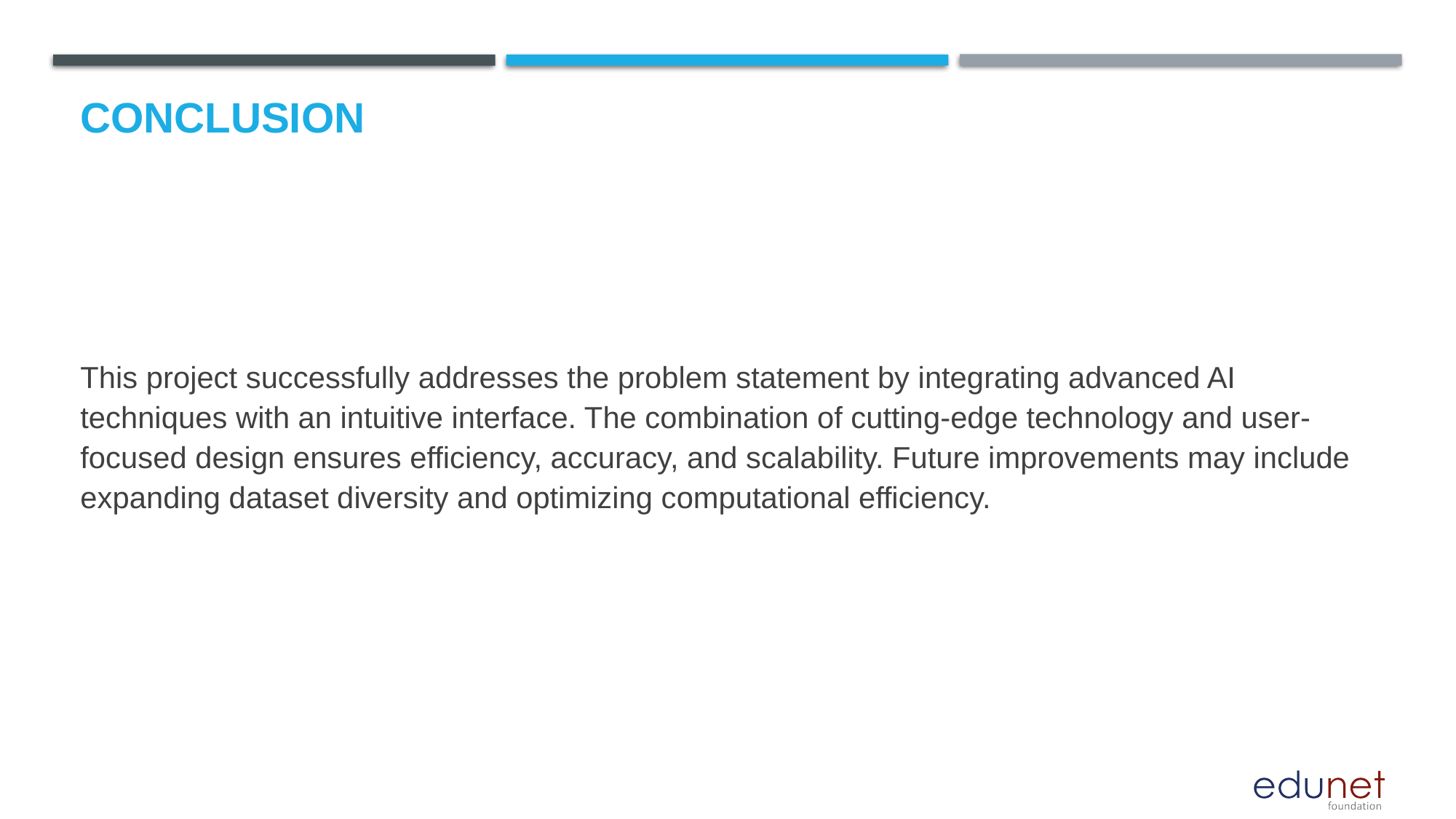

# Conclusion
This project successfully addresses the problem statement by integrating advanced AI techniques with an intuitive interface. The combination of cutting-edge technology and user-focused design ensures efficiency, accuracy, and scalability. Future improvements may include expanding dataset diversity and optimizing computational efficiency.